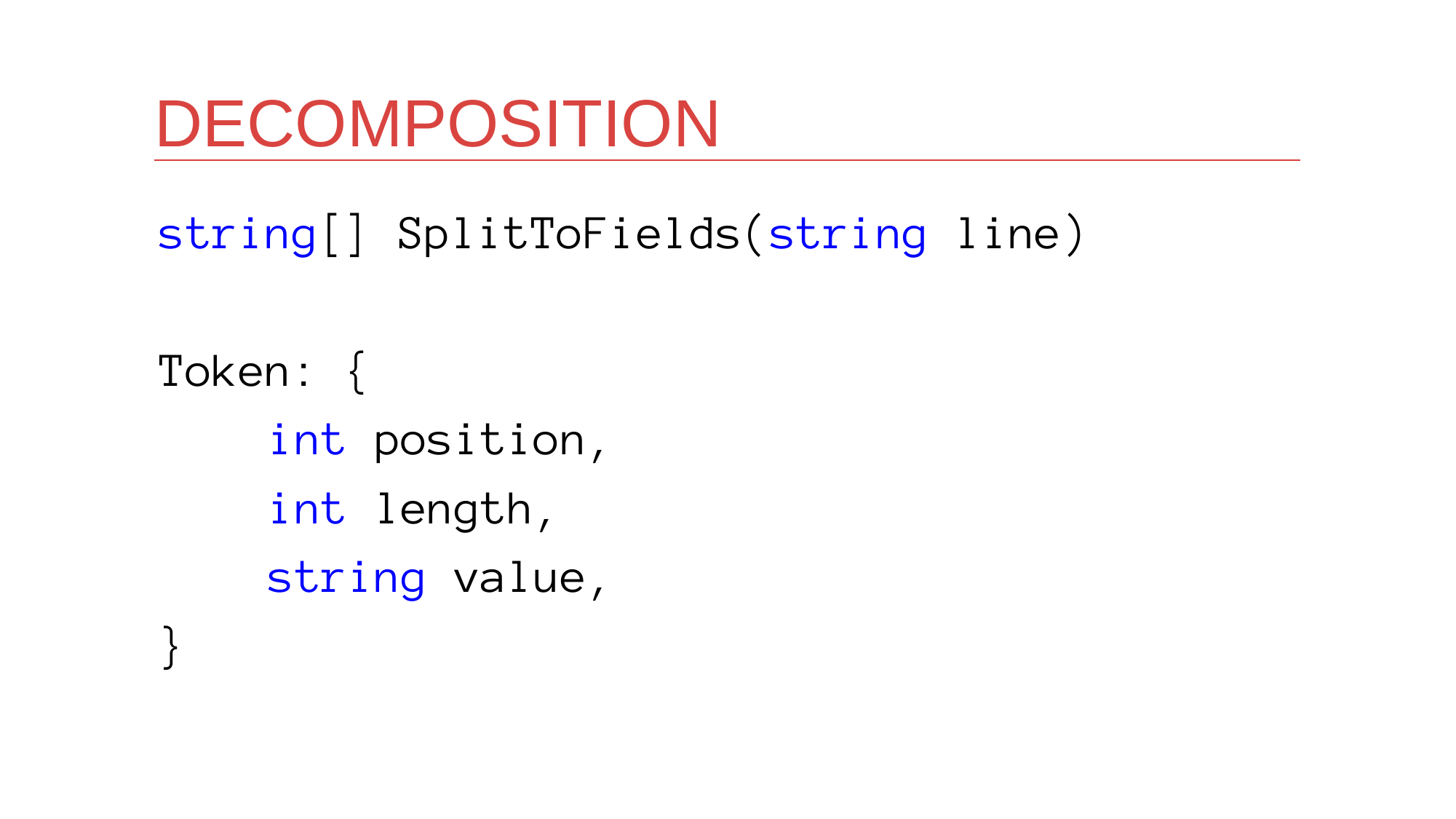

# decomposition
string[] SplitToFields(string line)

Token: {
	int position,
	int length,
	string value,
}